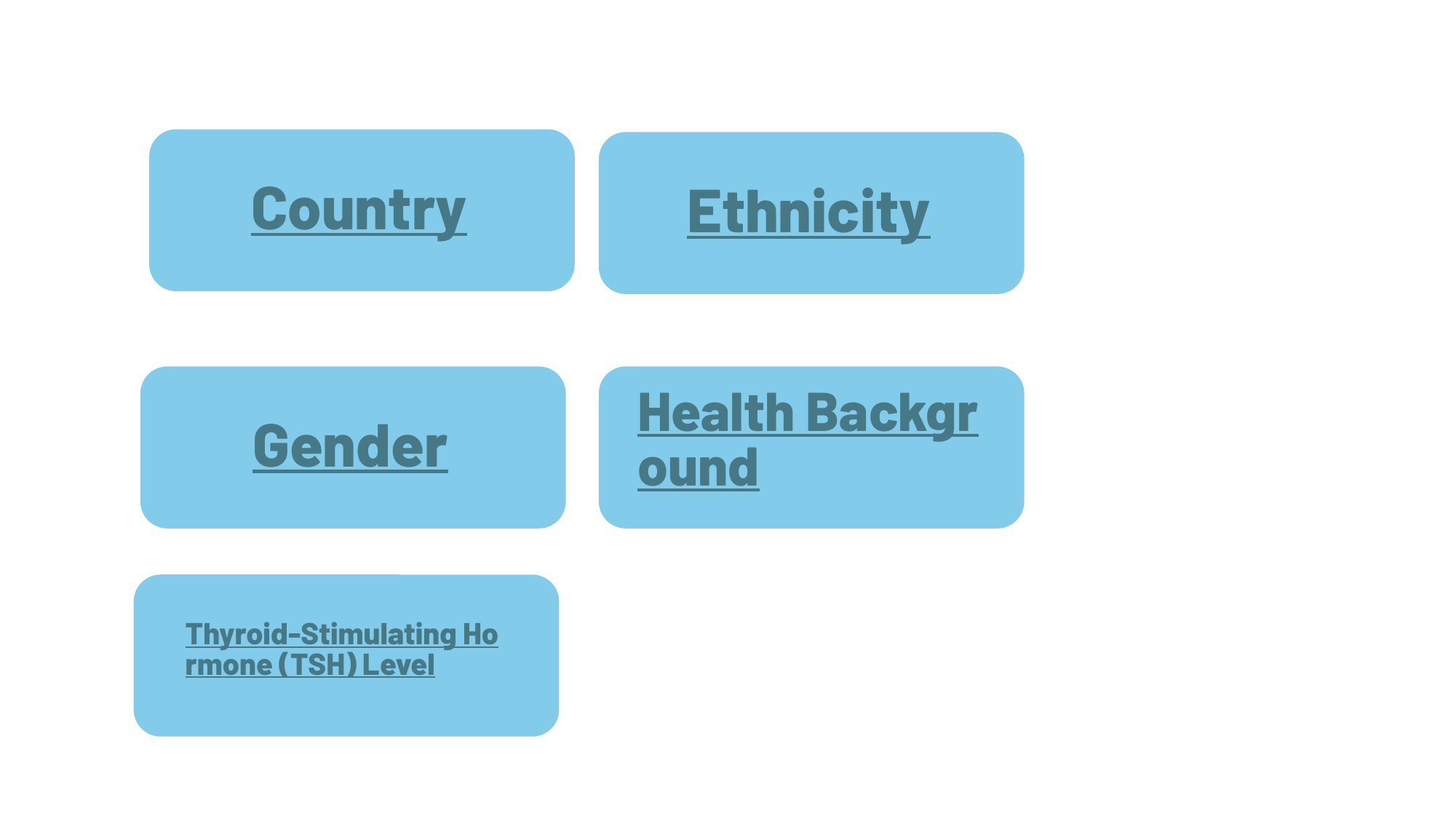

Country
Ethnicity

Health Background
Gender

Thyroid-Stimulating Hormone (TSH) Level